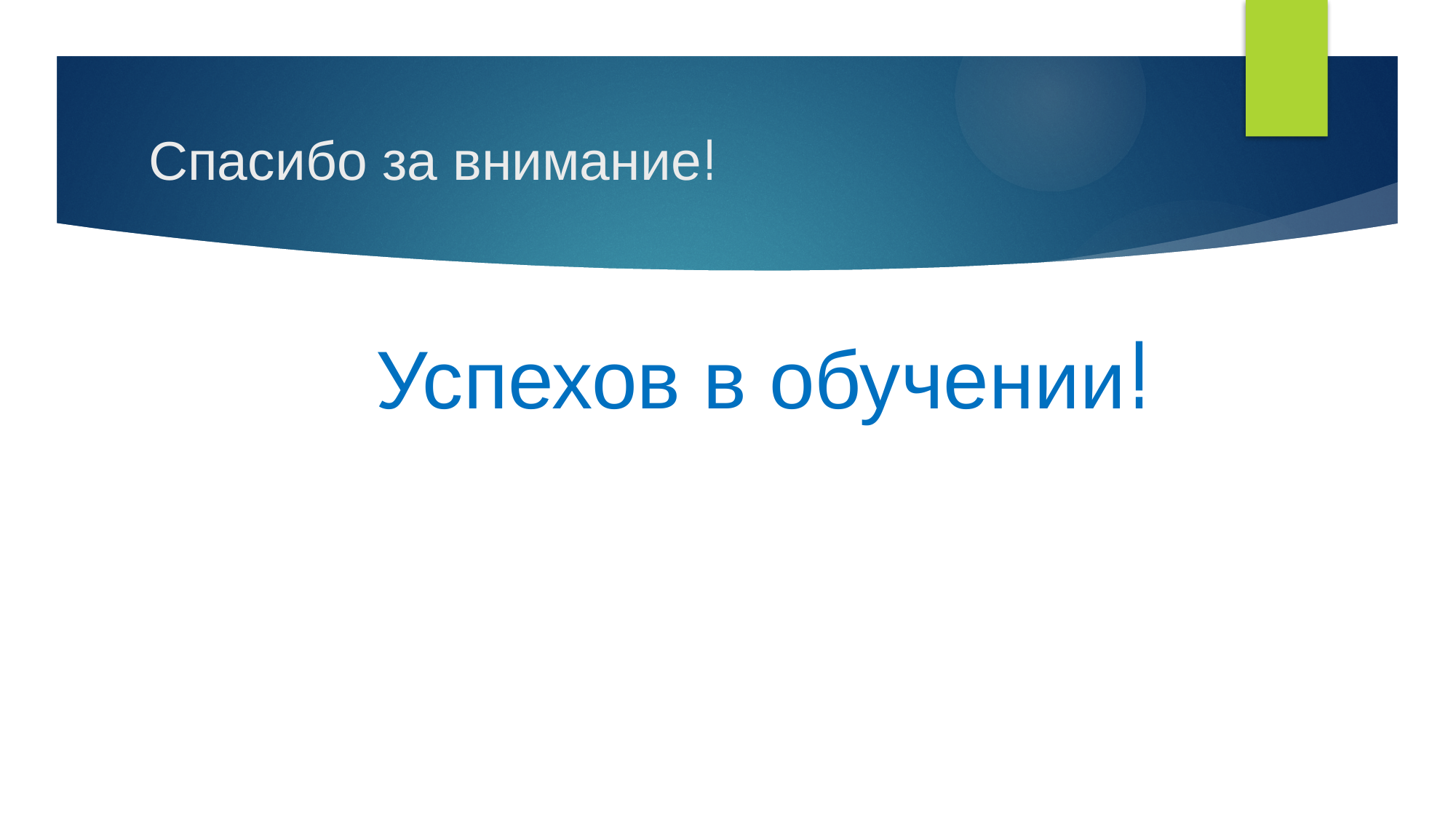

# Спасибо за внимание!
Успехов в обучении!